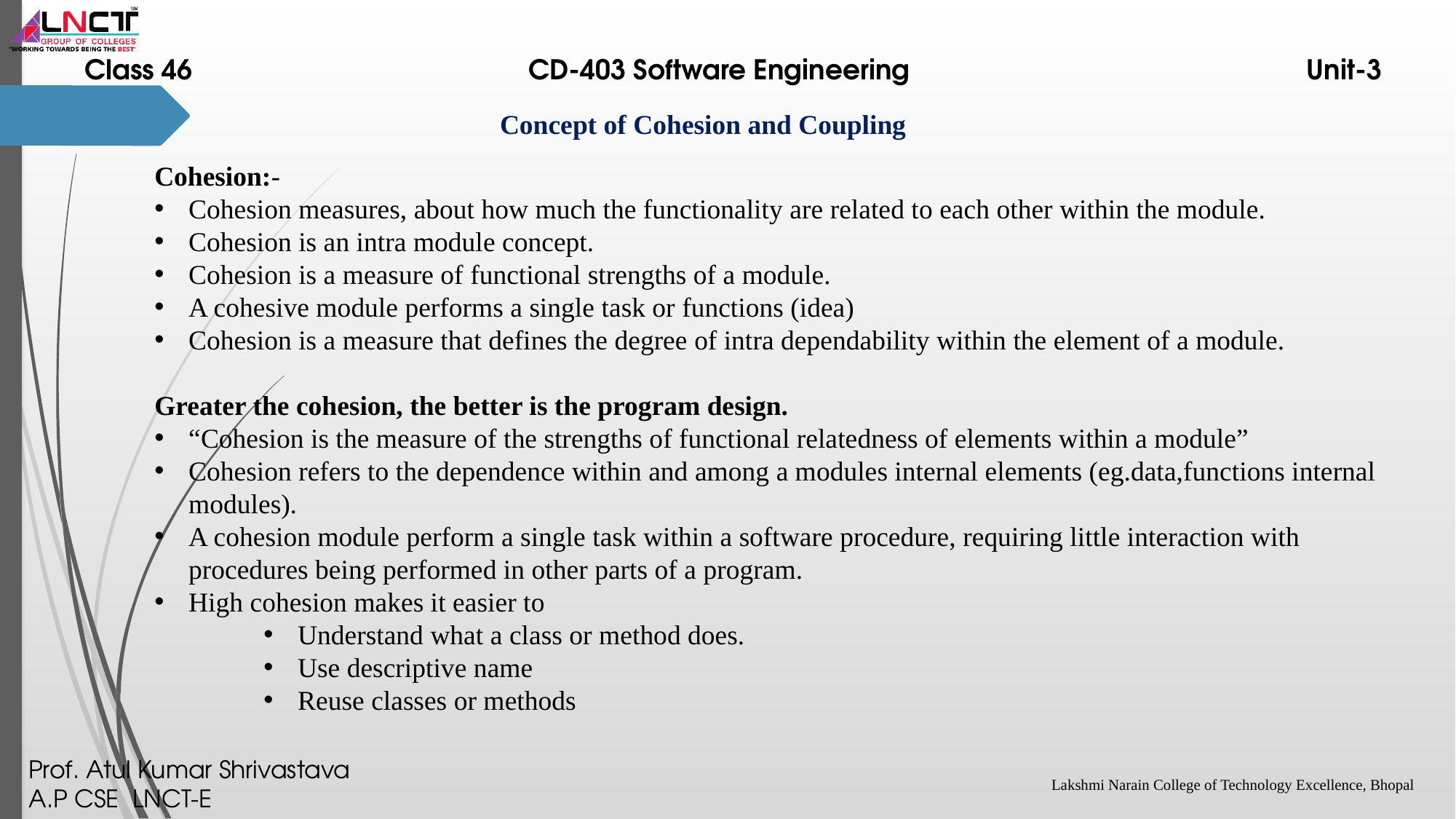

Cohesion:-
Cohesion measures, about how much the functionality are related to each other within the module.
Cohesion is an intra module concept.
Cohesion is a measure of functional strengths of a module.
A cohesive module performs a single task or functions (idea)
Cohesion is a measure that defines the degree of intra dependability within the element of a module.

Greater the cohesion, the better is the program design.
“Cohesion is the measure of the strengths of functional relatedness of elements within a module”
Cohesion refers to the dependence within and among a modules internal elements (eg.data,functions internal modules).
A cohesion module perform a single task within a software procedure, requiring little interaction with procedures being performed in other parts of a program.
High cohesion makes it easier to
Understand what a class or method does.
Use descriptive name
Reuse classes or methods